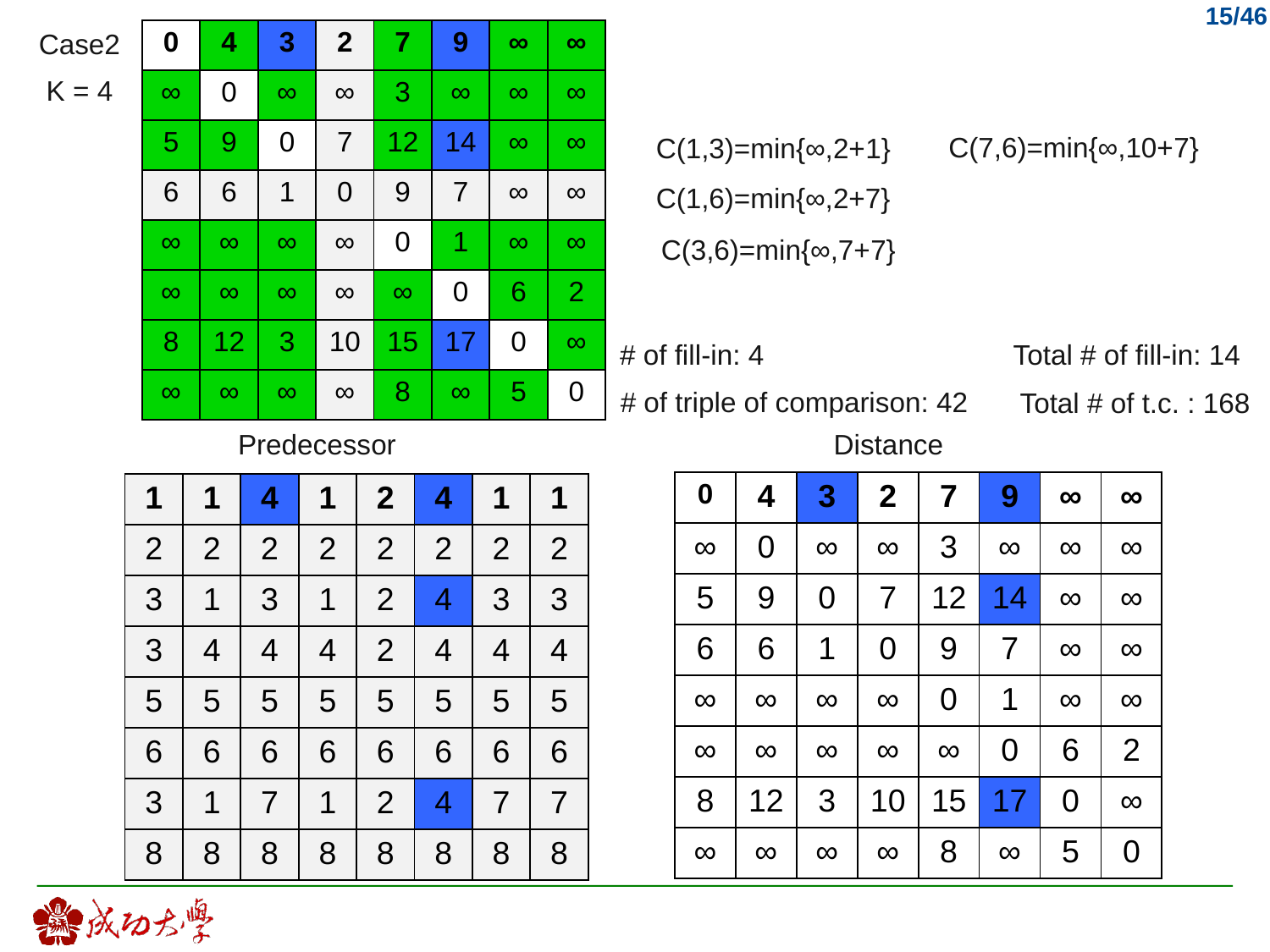

Case2
| 0 | 4 | 3 | 2 | 7 | 9 | ∞ | ∞ |
| --- | --- | --- | --- | --- | --- | --- | --- |
| ∞ | 0 | ∞ | ∞ | 3 | ∞ | ∞ | ∞ |
| 5 | 9 | 0 | 7 | 12 | 14 | ∞ | ∞ |
| 6 | 6 | 1 | 0 | 9 | 7 | ∞ | ∞ |
| ∞ | ∞ | ∞ | ∞ | 0 | 1 | ∞ | ∞ |
| ∞ | ∞ | ∞ | ∞ | ∞ | 0 | 6 | 2 |
| 8 | 12 | 3 | 10 | 15 | 17 | 0 | ∞ |
| ∞ | ∞ | ∞ | ∞ | 8 | ∞ | 5 | 0 |

K = 4
C(7,6)=min{∞,10+7}
C(1,3)=min{∞,2+1}
C(1,6)=min{∞,2+7}
C(3,6)=min{∞,7+7}
# of fill-in: 4
Total # of fill-in: 14
# of triple of comparison: 42
Total # of t.c. : 168
Predecessor
Distance
| 0 | 4 | 3 | 2 | 7 | 9 | ∞ | ∞ |
| --- | --- | --- | --- | --- | --- | --- | --- |
| ∞ | 0 | ∞ | ∞ | 3 | ∞ | ∞ | ∞ |
| 5 | 9 | 0 | 7 | 12 | 14 | ∞ | ∞ |
| 6 | 6 | 1 | 0 | 9 | 7 | ∞ | ∞ |
| ∞ | ∞ | ∞ | ∞ | 0 | 1 | ∞ | ∞ |
| ∞ | ∞ | ∞ | ∞ | ∞ | 0 | 6 | 2 |
| 8 | 12 | 3 | 10 | 15 | 17 | 0 | ∞ |
| ∞ | ∞ | ∞ | ∞ | 8 | ∞ | 5 | 0 |
| 1 | 1 | 4 | 1 | 2 | 4 | 1 | 1 |
| --- | --- | --- | --- | --- | --- | --- | --- |
| 2 | 2 | 2 | 2 | 2 | 2 | 2 | 2 |
| 3 | 1 | 3 | 1 | 2 | 4 | 3 | 3 |
| 3 | 4 | 4 | 4 | 2 | 4 | 4 | 4 |
| 5 | 5 | 5 | 5 | 5 | 5 | 5 | 5 |
| 6 | 6 | 6 | 6 | 6 | 6 | 6 | 6 |
| 3 | 1 | 7 | 1 | 2 | 4 | 7 | 7 |
| 8 | 8 | 8 | 8 | 8 | 8 | 8 | 8 |